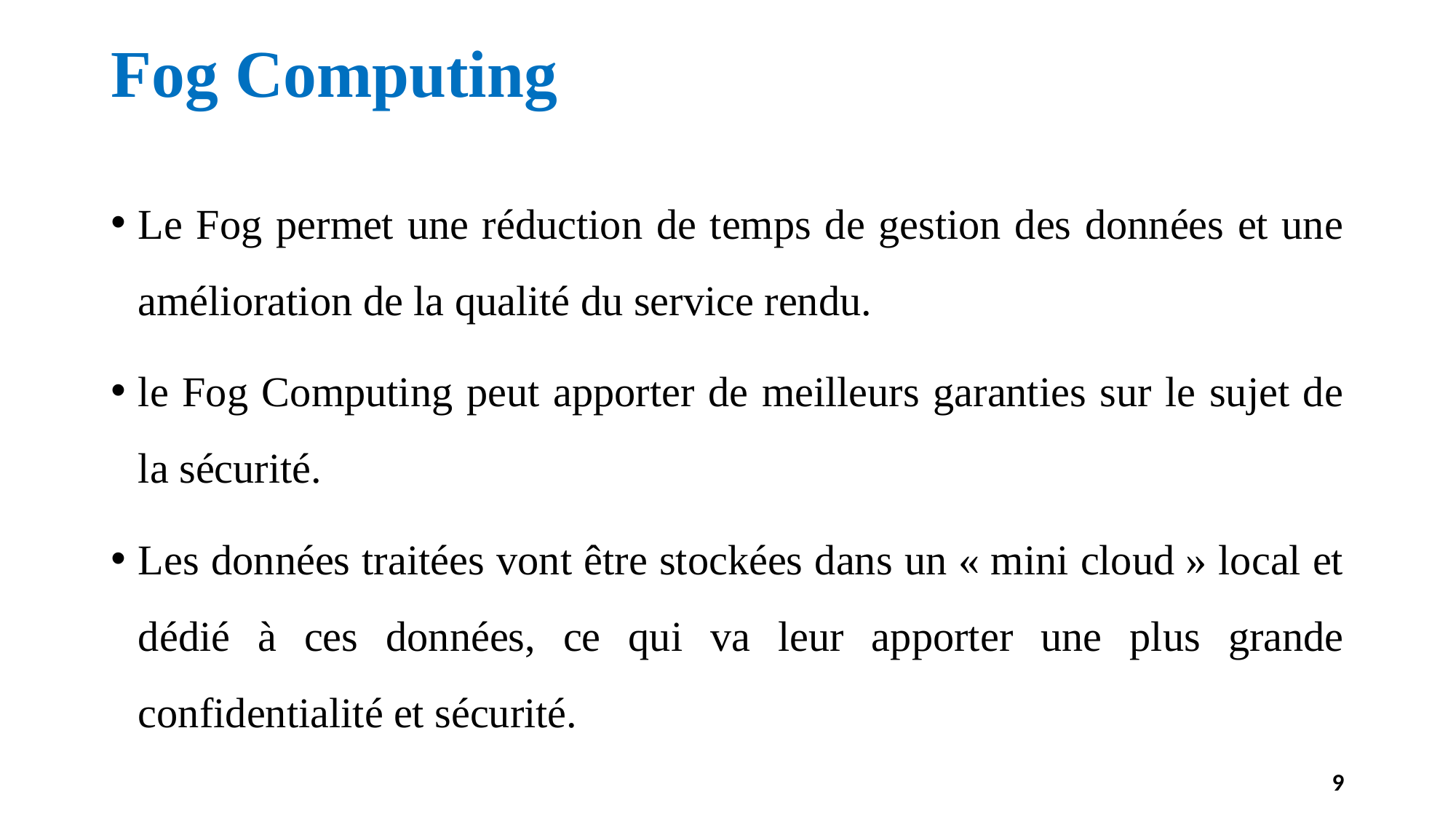

# Fog Computing
Le Fog permet une réduction de temps de gestion des données et une amélioration de la qualité du service rendu.
le Fog Computing peut apporter de meilleurs garanties sur le sujet de la sécurité.
Les données traitées vont être stockées dans un « mini cloud » local et dédié à ces données, ce qui va leur apporter une plus grande confidentialité et sécurité.
9